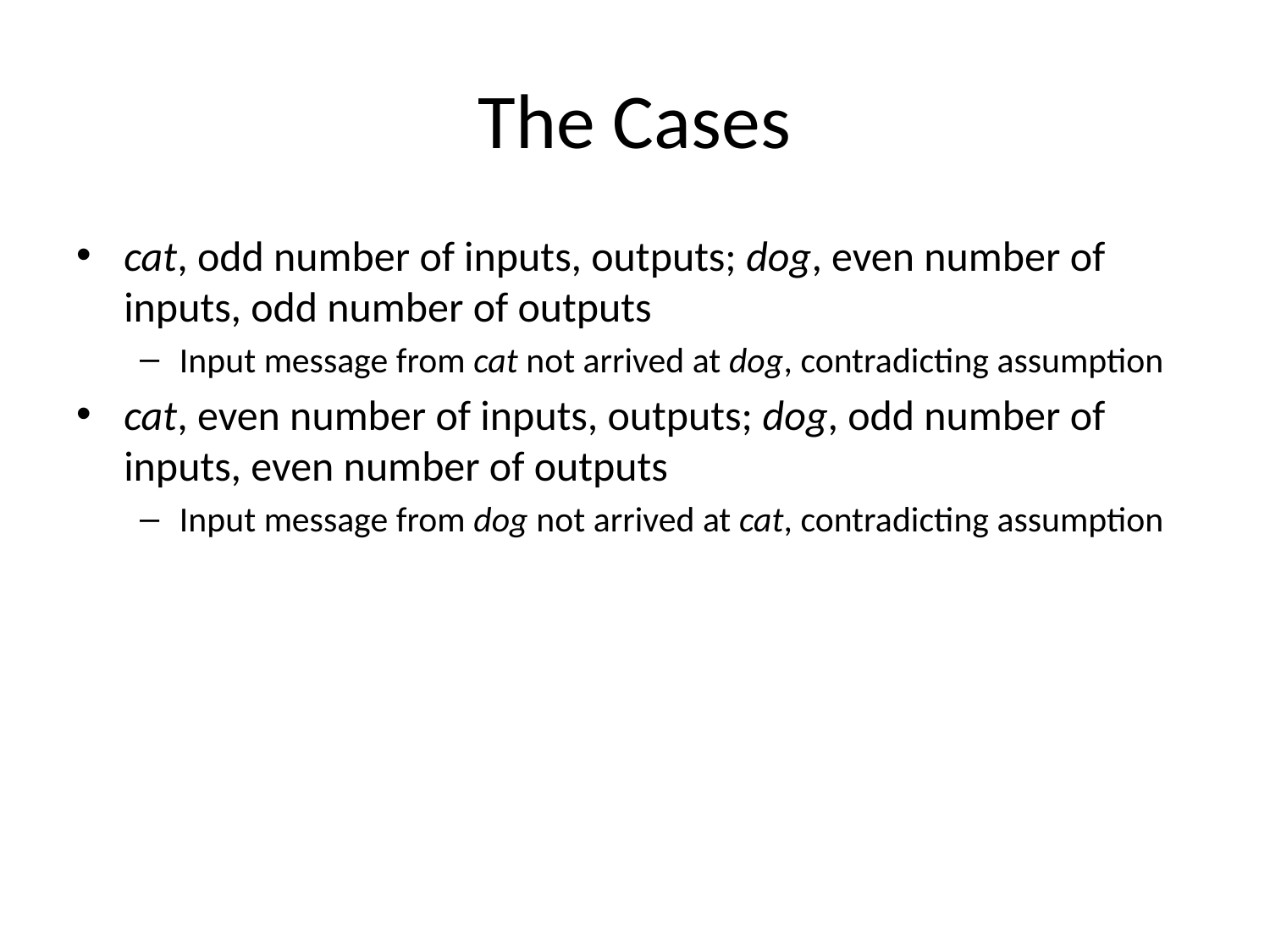

# The Cases
cat, odd number of inputs, outputs; dog, even number of inputs, odd number of outputs
Input message from cat not arrived at dog, contradicting assumption
cat, even number of inputs, outputs; dog, odd number of inputs, even number of outputs
Input message from dog not arrived at cat, contradicting assumption